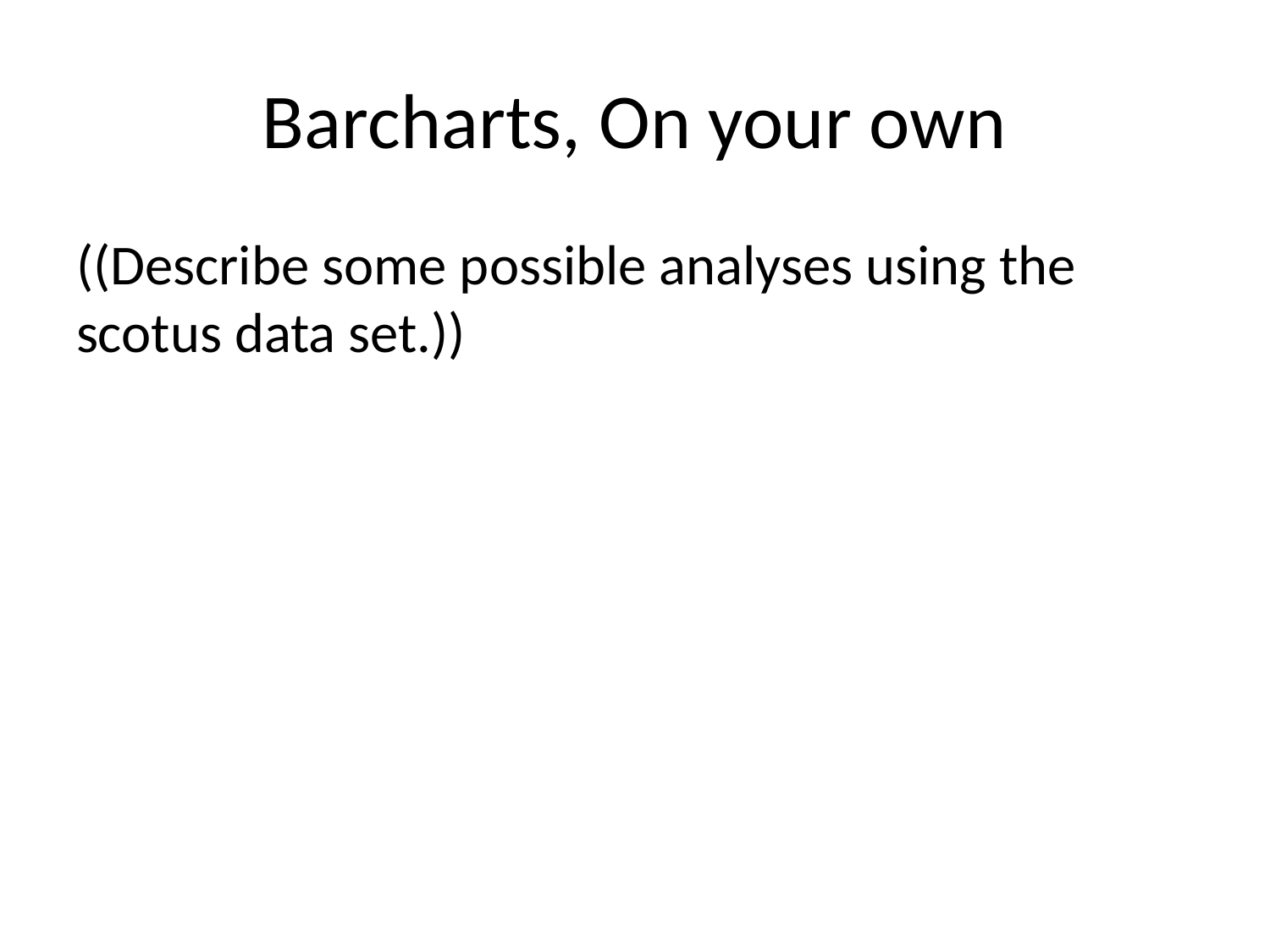

# Barcharts, On your own
((Describe some possible analyses using the scotus data set.))